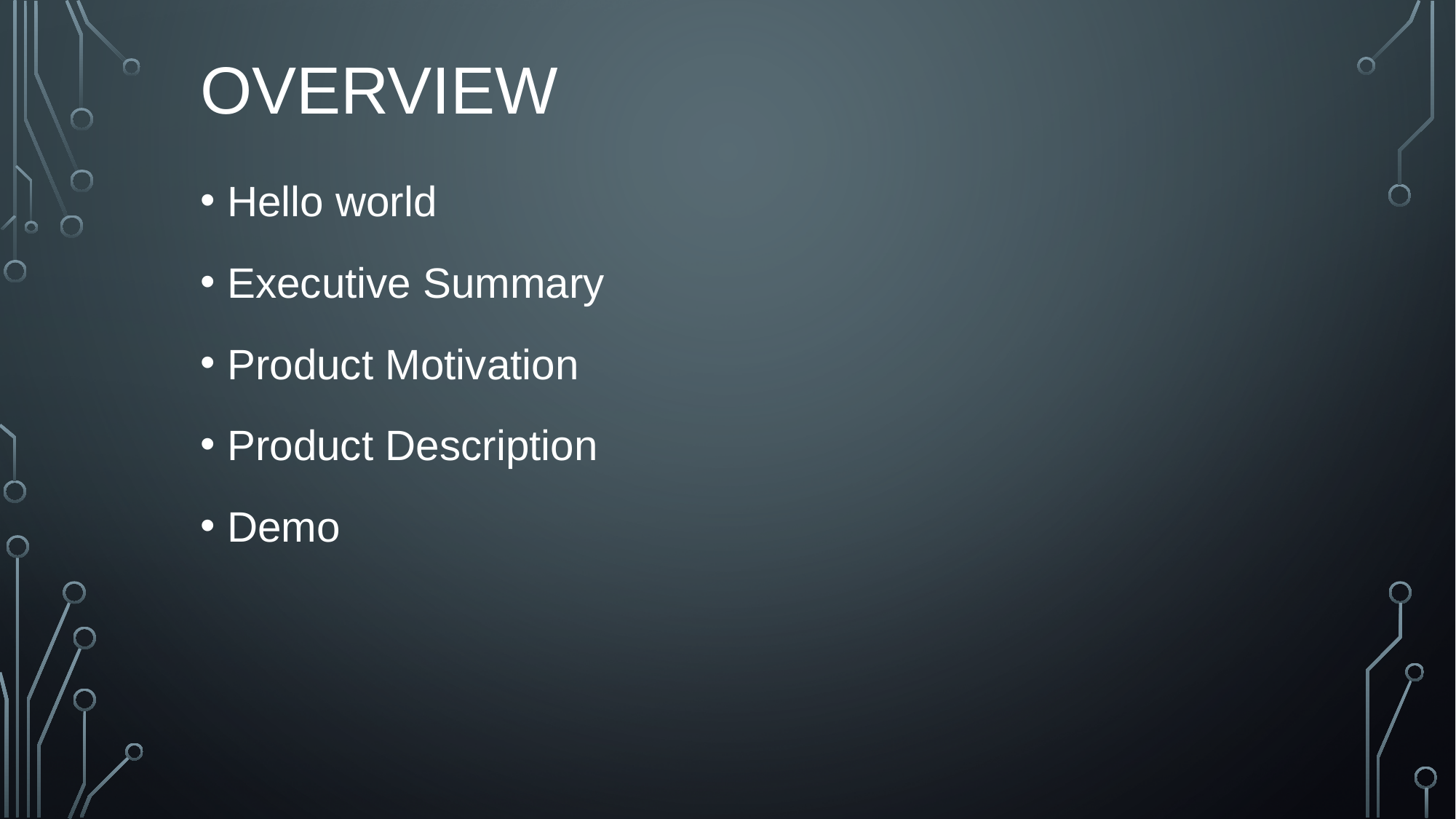

# overview
Hello world
Executive Summary
Product Motivation
Product Description
Demo